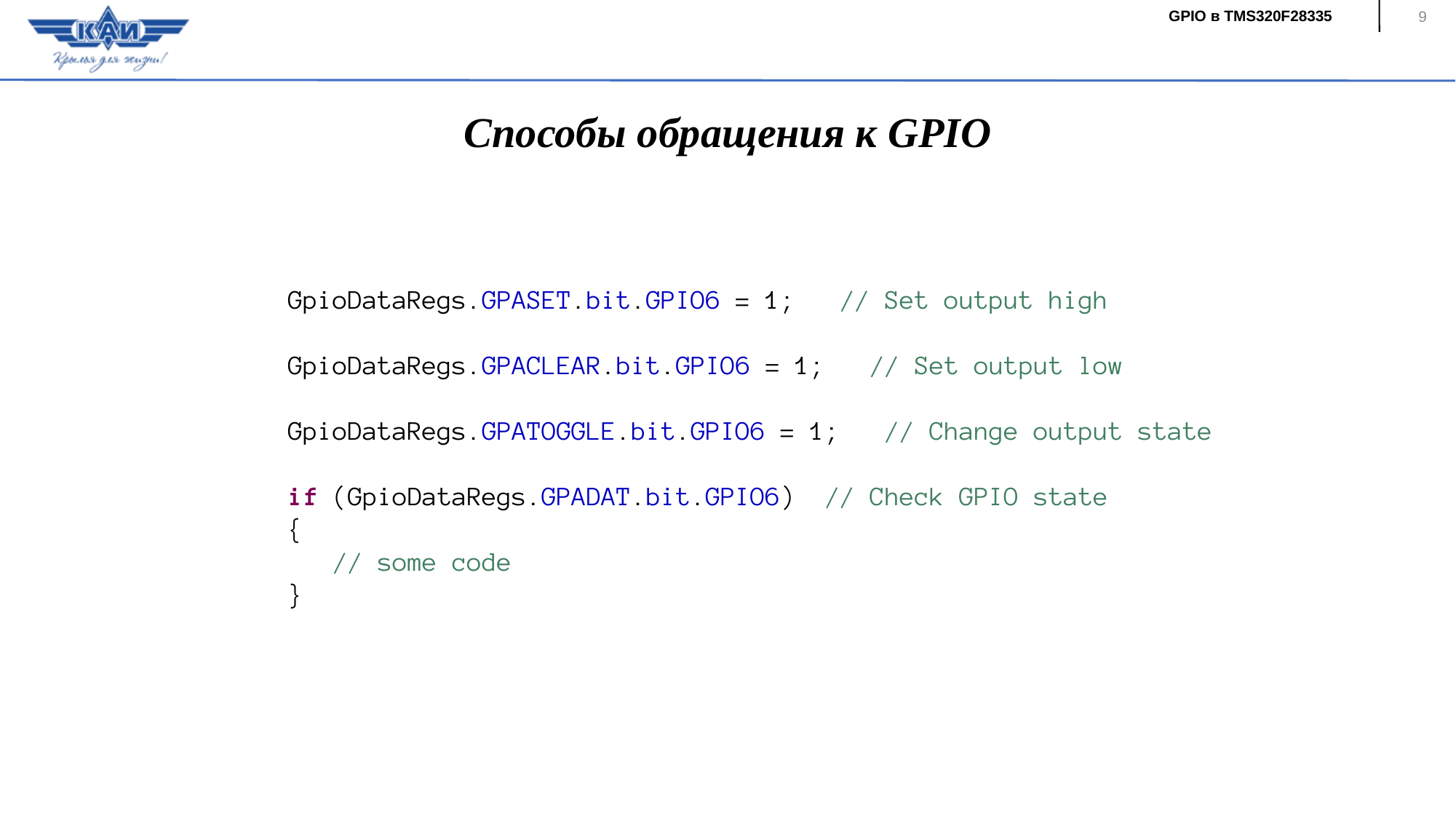

9
# Способы обращения к GPIO
GpioDataRegs.GPASET.bit.GPIO6 = 1;   // Set output high

GpioDataRegs.GPACLEAR.bit.GPIO6 = 1;   // Set output low

GpioDataRegs.GPATOGGLE.bit.GPIO6 = 1;   // Change output state

if (GpioDataRegs.GPADAT.bit.GPIO6)  // Check GPIO state
{
   // some code
}